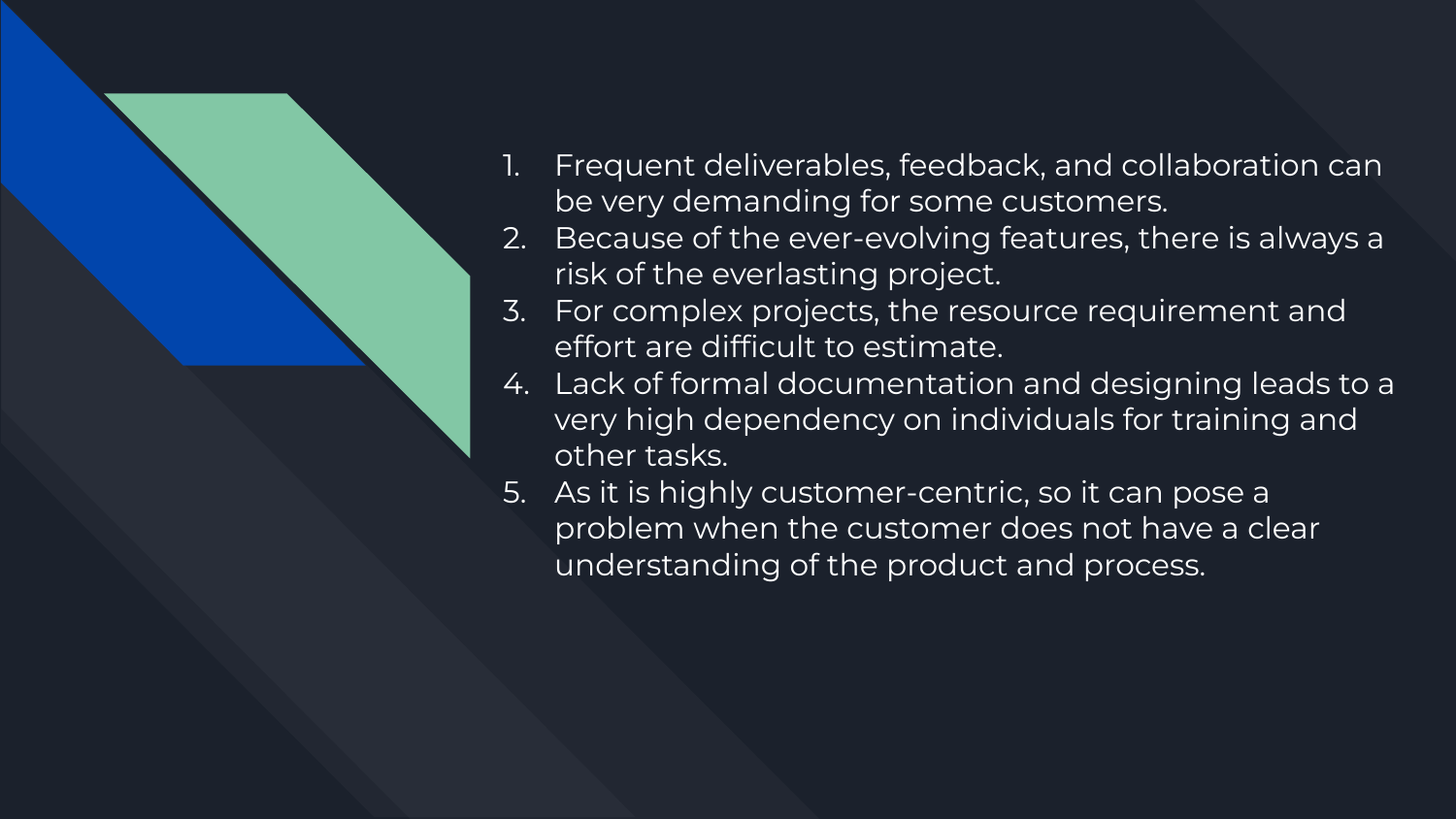

# Frequent deliverables, feedback, and collaboration can be very demanding for some customers.
Because of the ever-evolving features, there is always a risk of the everlasting project.
For complex projects, the resource requirement and effort are difficult to estimate.
Lack of formal documentation and designing leads to a very high dependency on individuals for training and other tasks.
As it is highly customer-centric, so it can pose a problem when the customer does not have a clear understanding of the product and process.